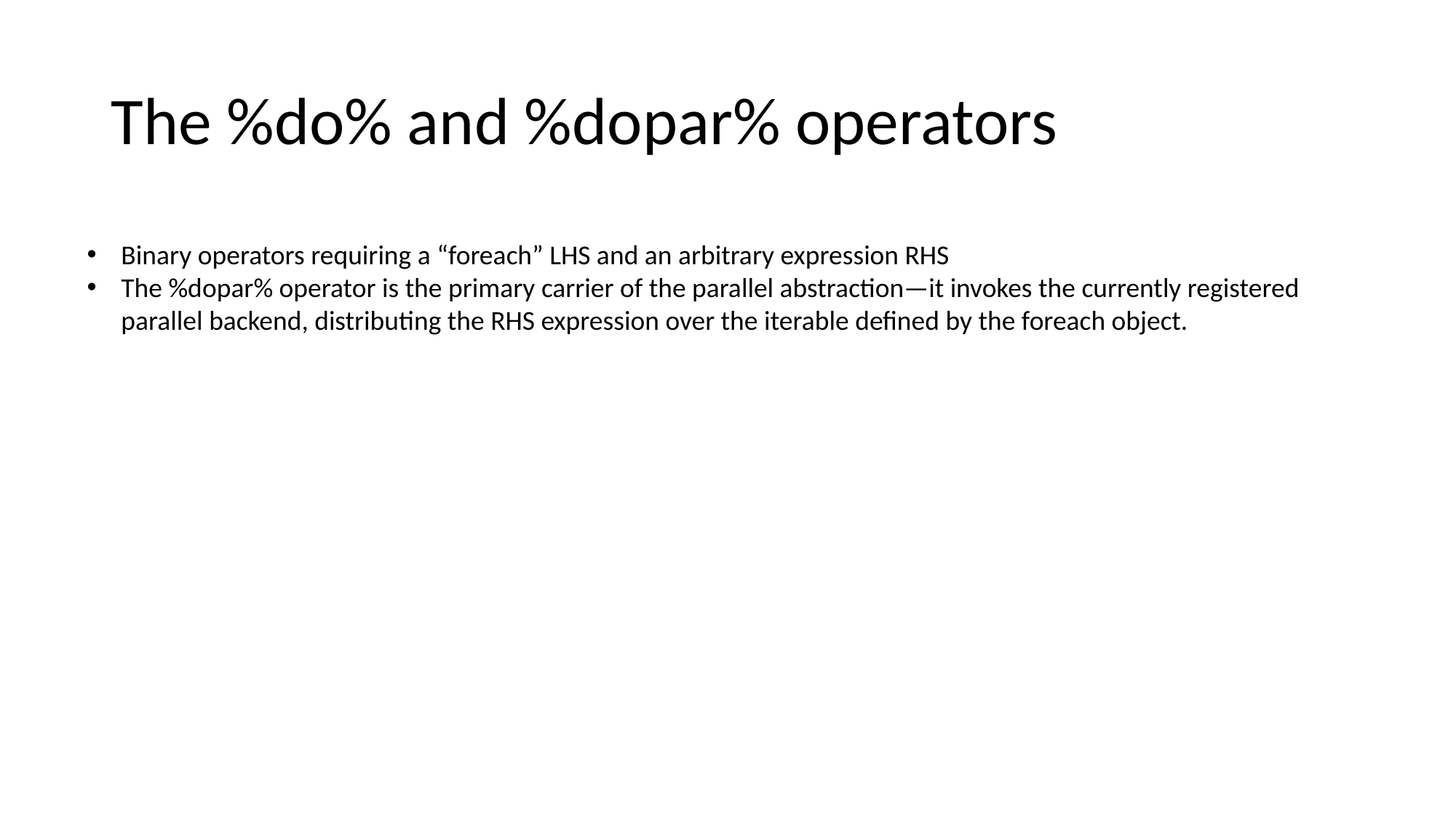

# The %do% and %dopar% operators
Binary operators requiring a “foreach” LHS and an arbitrary expression RHS
The %dopar% operator is the primary carrier of the parallel abstraction—it invokes the currently registered parallel backend, distributing the RHS expression over the iterable defined by the foreach object.